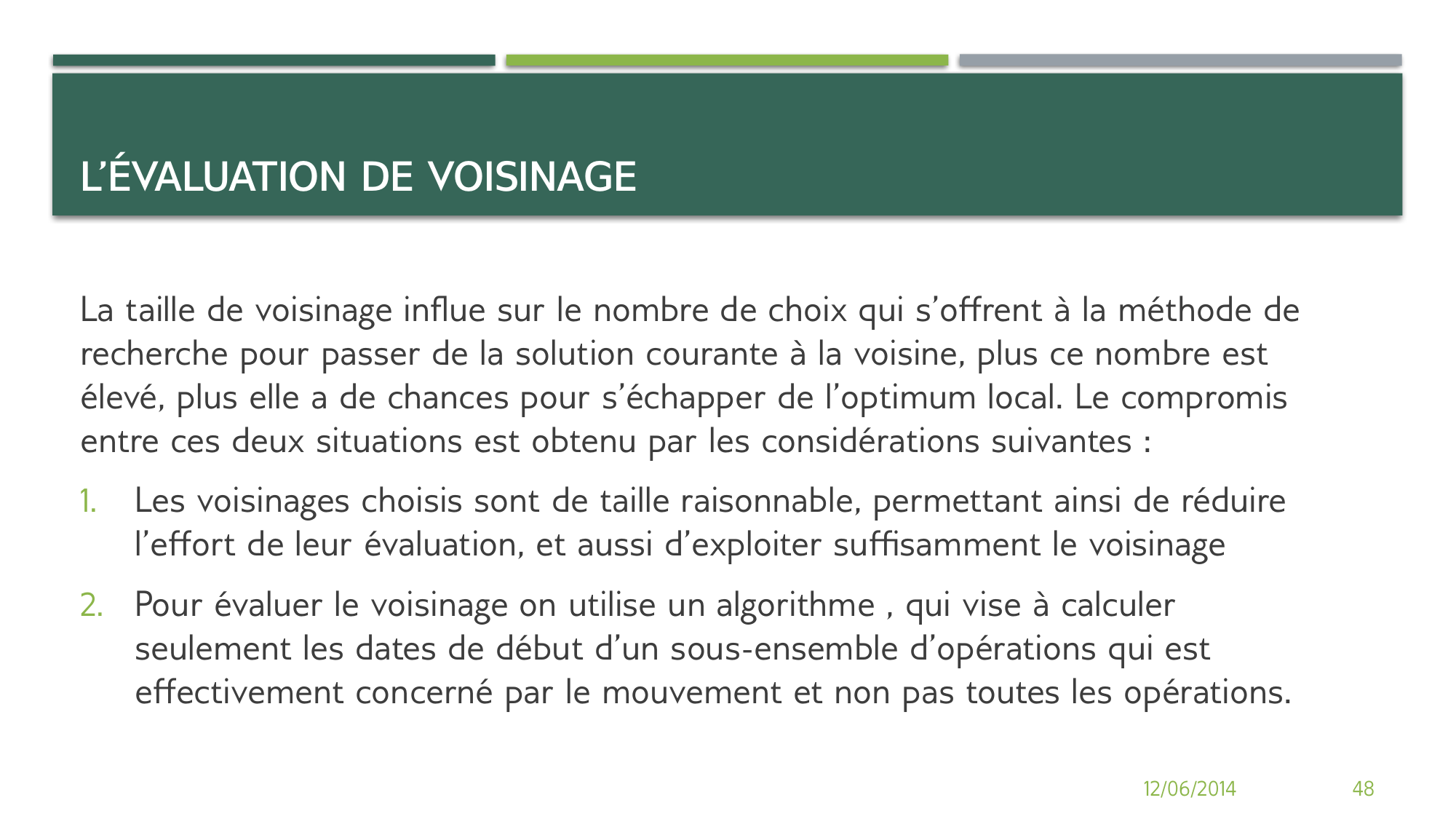

# L’évaluation de voisinage
La taille de voisinage influe sur le nombre de choix qui s’offrent à la méthode de recherche pour passer de la solution courante à la voisine, plus ce nombre est élevé, plus elle a de chances pour s’échapper de l’optimum local. Le compromis entre ces deux situations est obtenu par les considérations suivantes :
Les voisinages choisis sont de taille raisonnable, permettant ainsi de réduire l’effort de leur évaluation, et aussi d’exploiter suffisamment le voisinage
Pour évaluer le voisinage on utilise un algorithme , qui vise à calculer seulement les dates de début d’un sous-ensemble d’opérations qui est effectivement concerné par le mouvement et non pas toutes les opérations.
12/06/2014
48